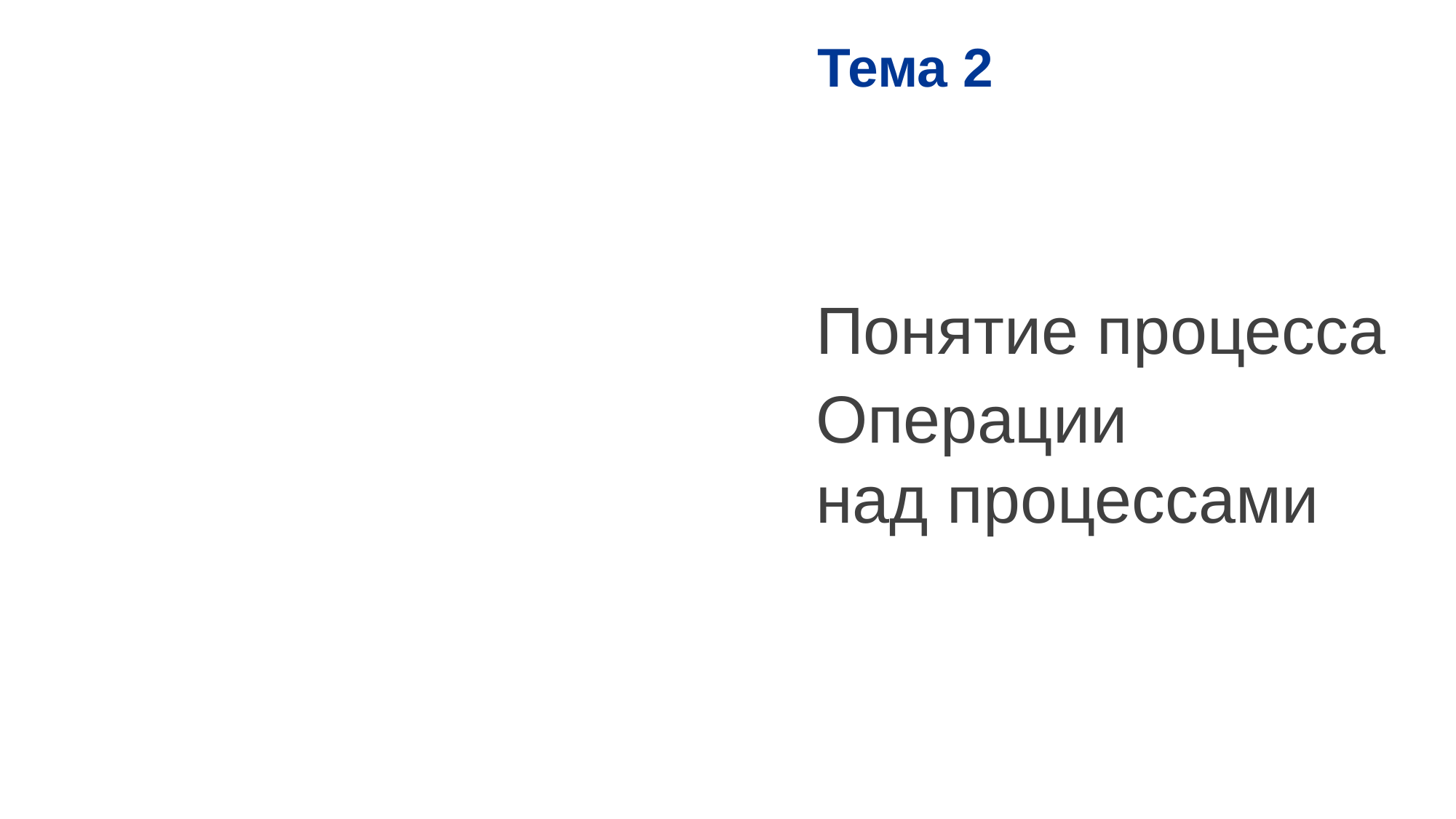

# Тема 2

Понятие процесса
Операции
над процессами